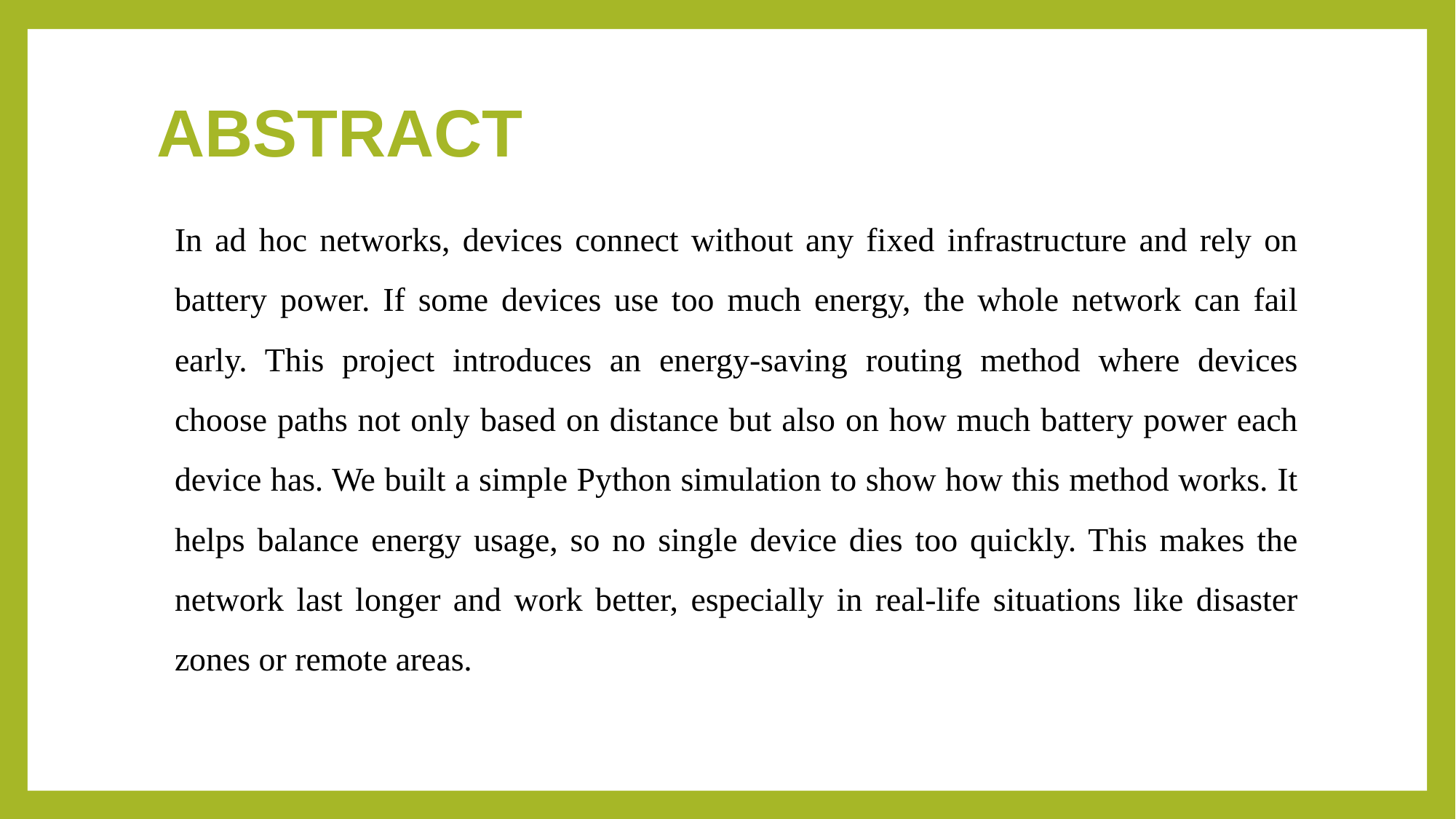

# ABSTRACT
In ad hoc networks, devices connect without any fixed infrastructure and rely on battery power. If some devices use too much energy, the whole network can fail early. This project introduces an energy-saving routing method where devices choose paths not only based on distance but also on how much battery power each device has. We built a simple Python simulation to show how this method works. It helps balance energy usage, so no single device dies too quickly. This makes the network last longer and work better, especially in real-life situations like disaster zones or remote areas.